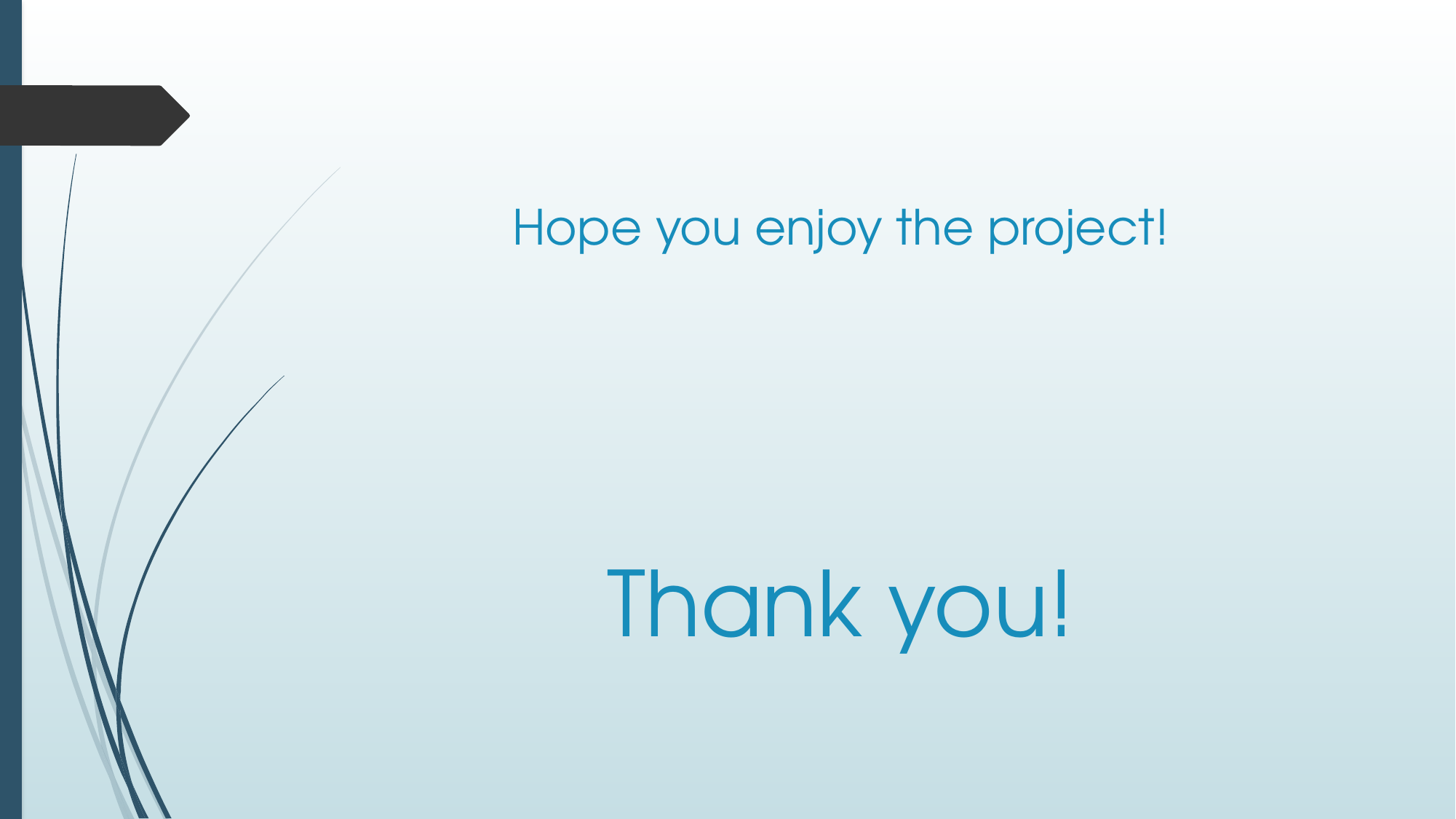

# Hope you enjoy the project! Thank you!